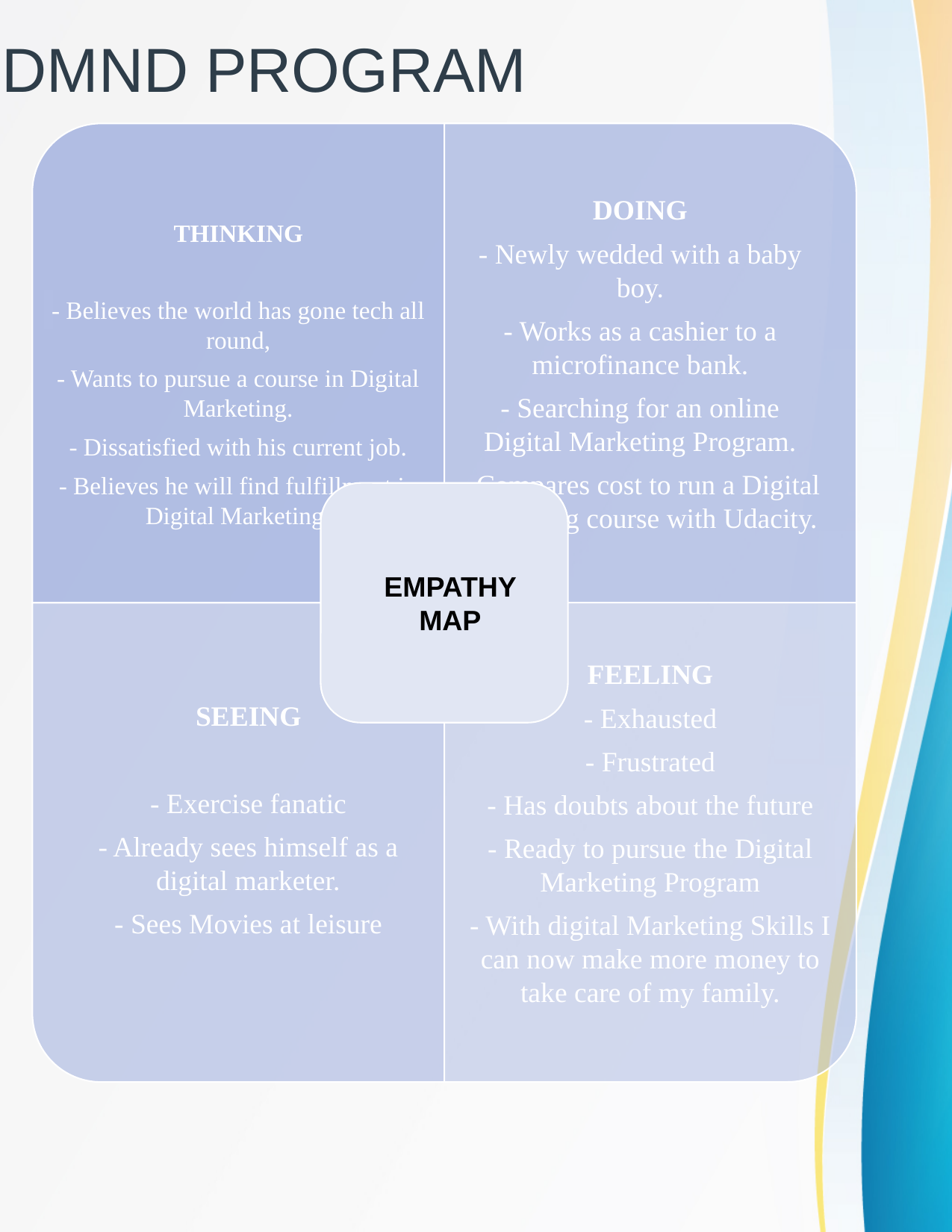

# DMND PROGRAM
THINKING

- Believes the world has gone tech all round,
- Wants to pursue a course in Digital Marketing.
- Dissatisfied with his current job.
- Believes he will find fulfillment in Digital Marketing.
DOING
- Newly wedded with a baby boy.
- Works as a cashier to a microfinance bank.
- Searching for an online Digital Marketing Program.
- Compares cost to run a Digital Marketing course with Udacity.
SEEING

- Exercise fanatic
- Already sees himself as a digital marketer.
- Sees Movies at leisure

FEELING
- Exhausted
- Frustrated
- Has doubts about the future
- Ready to pursue the Digital Marketing Program
- With digital Marketing Skills I can now make more money to take care of my family.
EMPATHY MAP